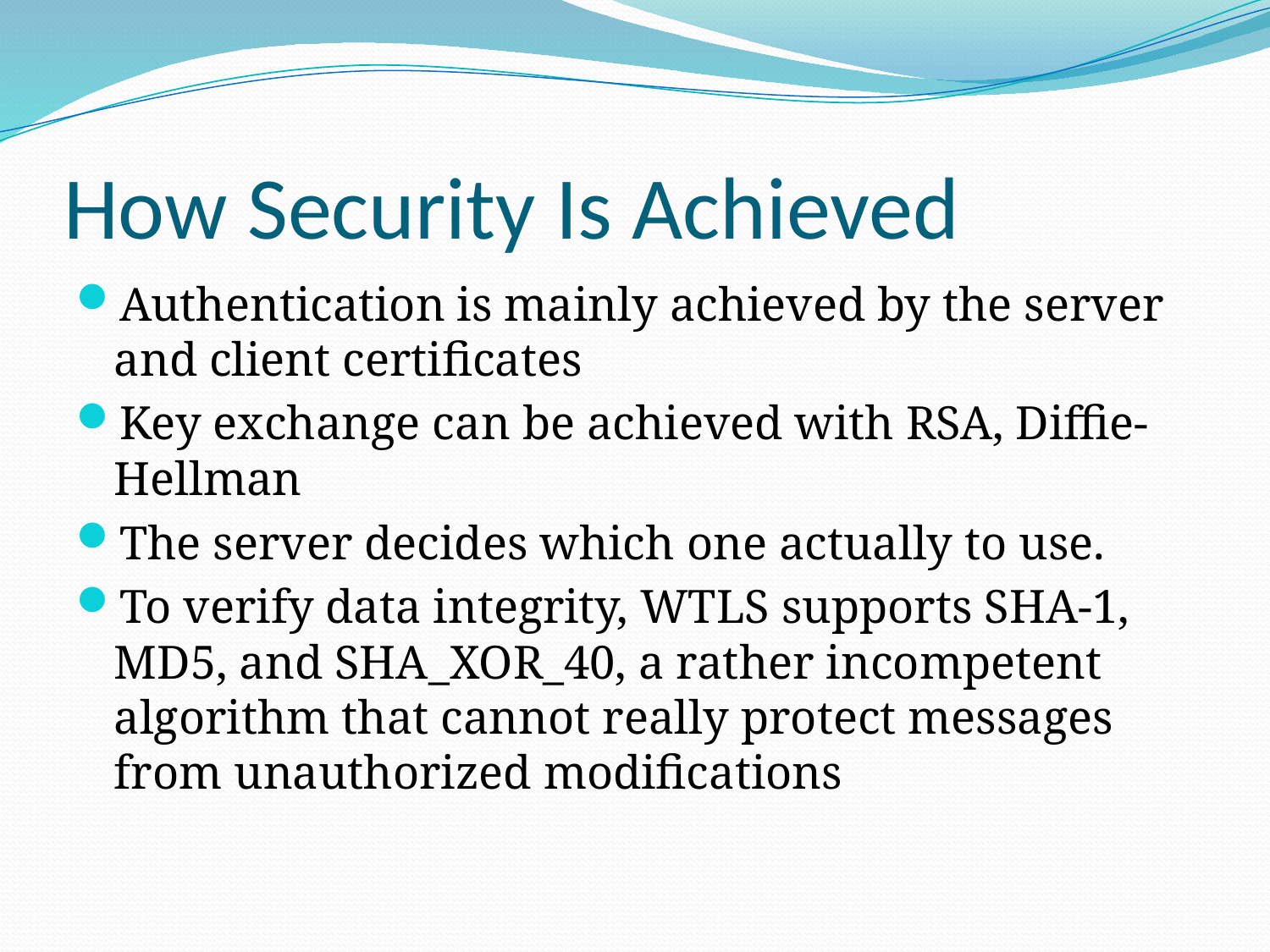

# How Security Is Achieved
Authentication is mainly achieved by the server and client certificates
Key exchange can be achieved with RSA, Diffie-Hellman
The server decides which one actually to use.
To verify data integrity, WTLS supports SHA-1, MD5, and SHA_XOR_40, a rather incompetent algorithm that cannot really protect messages from unauthorized modifications